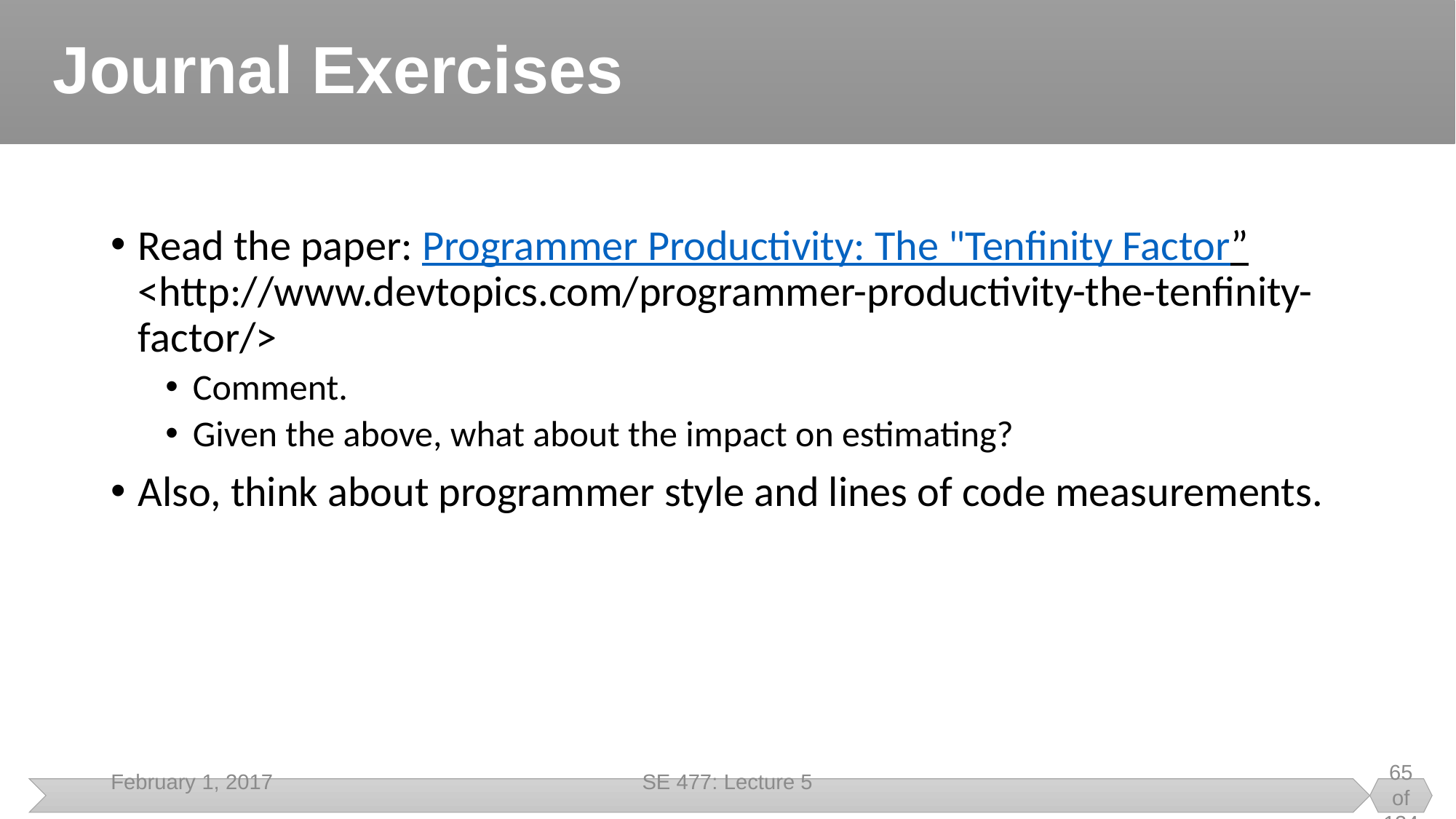

# Journal Exercises
Read the paper: Programmer Productivity: The "Tenfinity Factor”
<http://www.devtopics.com/programmer-productivity-the-tenfinity-factor/>
Comment.
Given the above, what about the impact on estimating?
Also, think about programmer style and lines of code measurements.
February 1, 2017
SE 477: Lecture 5
65 of 134